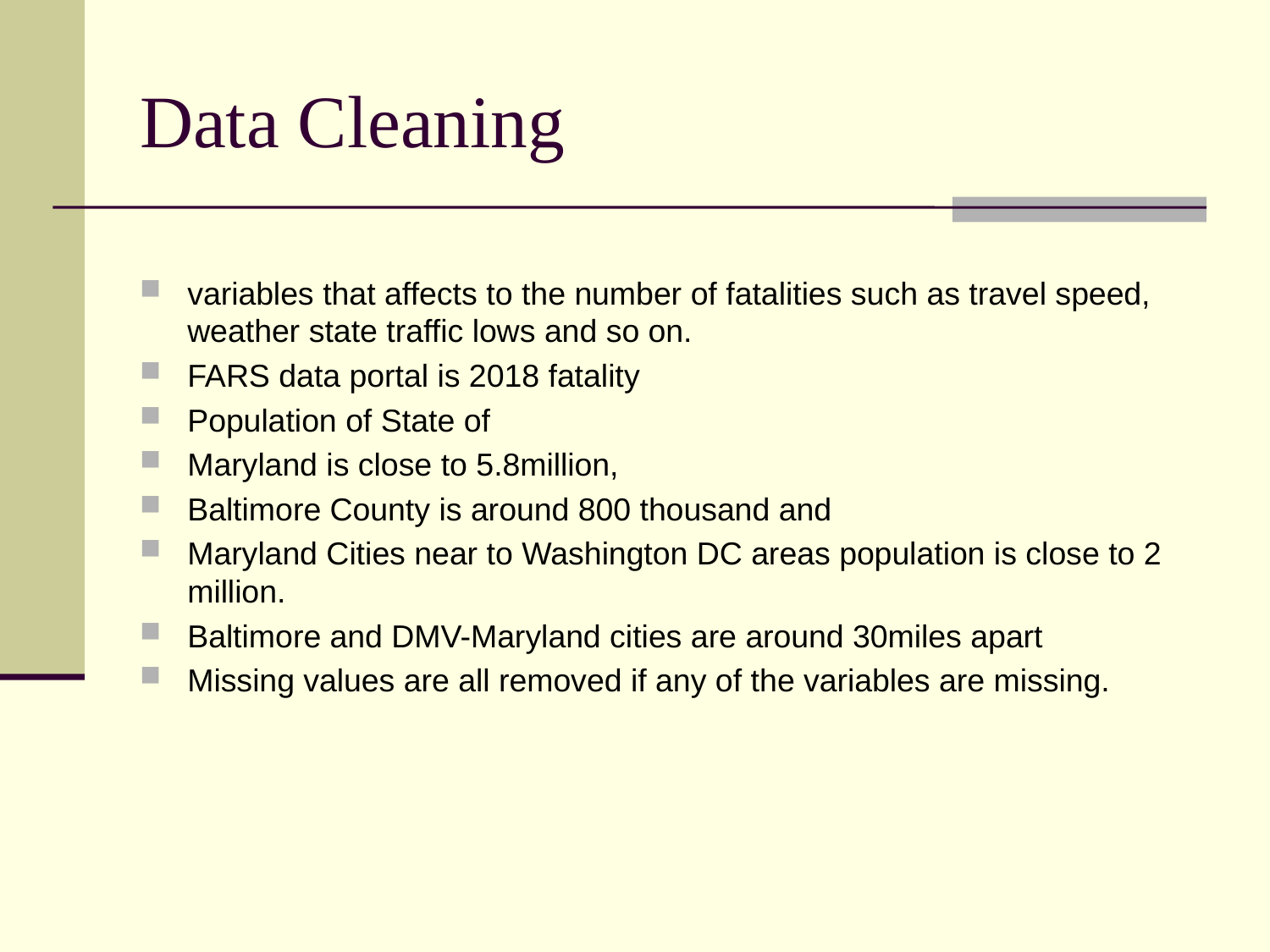

# Data Cleaning

variables that affects to the number of fatalities such as travel speed, weather state traffic lows and so on.
FARS data portal is 2018 fatality
Population of State of
Maryland is close to 5.8million,
Baltimore County is around 800 thousand and
Maryland Cities near to Washington DC areas population is close to 2 million.
Baltimore and DMV-Maryland cities are around 30miles apart
Missing values are all removed if any of the variables are missing.